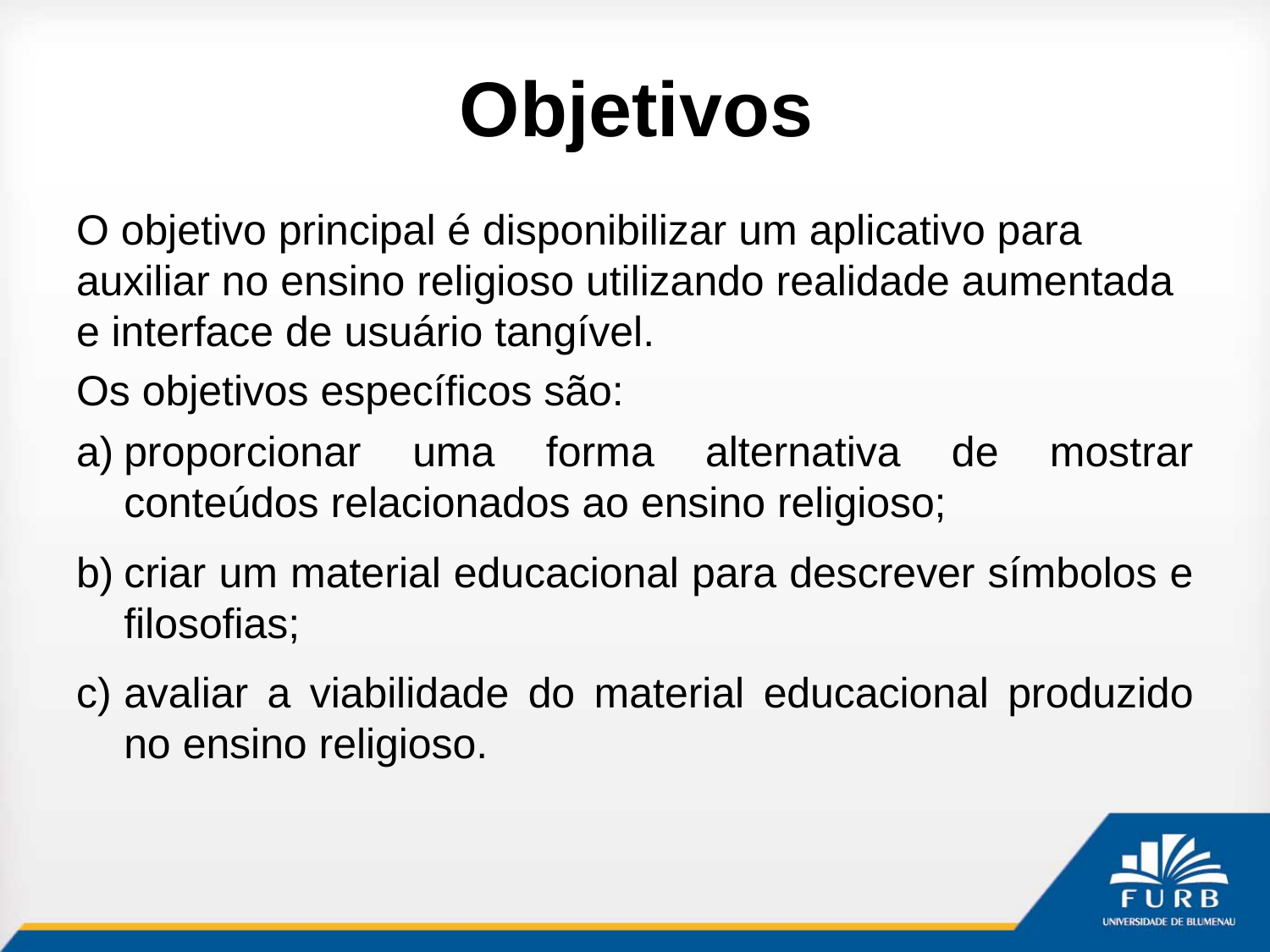

# Objetivos
O objetivo principal é disponibilizar um aplicativo para auxiliar no ensino religioso utilizando realidade aumentada e interface de usuário tangível.
Os objetivos específicos são:
proporcionar uma forma alternativa de mostrar conteúdos relacionados ao ensino religioso;
criar um material educacional para descrever símbolos e filosofias;
avaliar a viabilidade do material educacional produzido no ensino religioso.